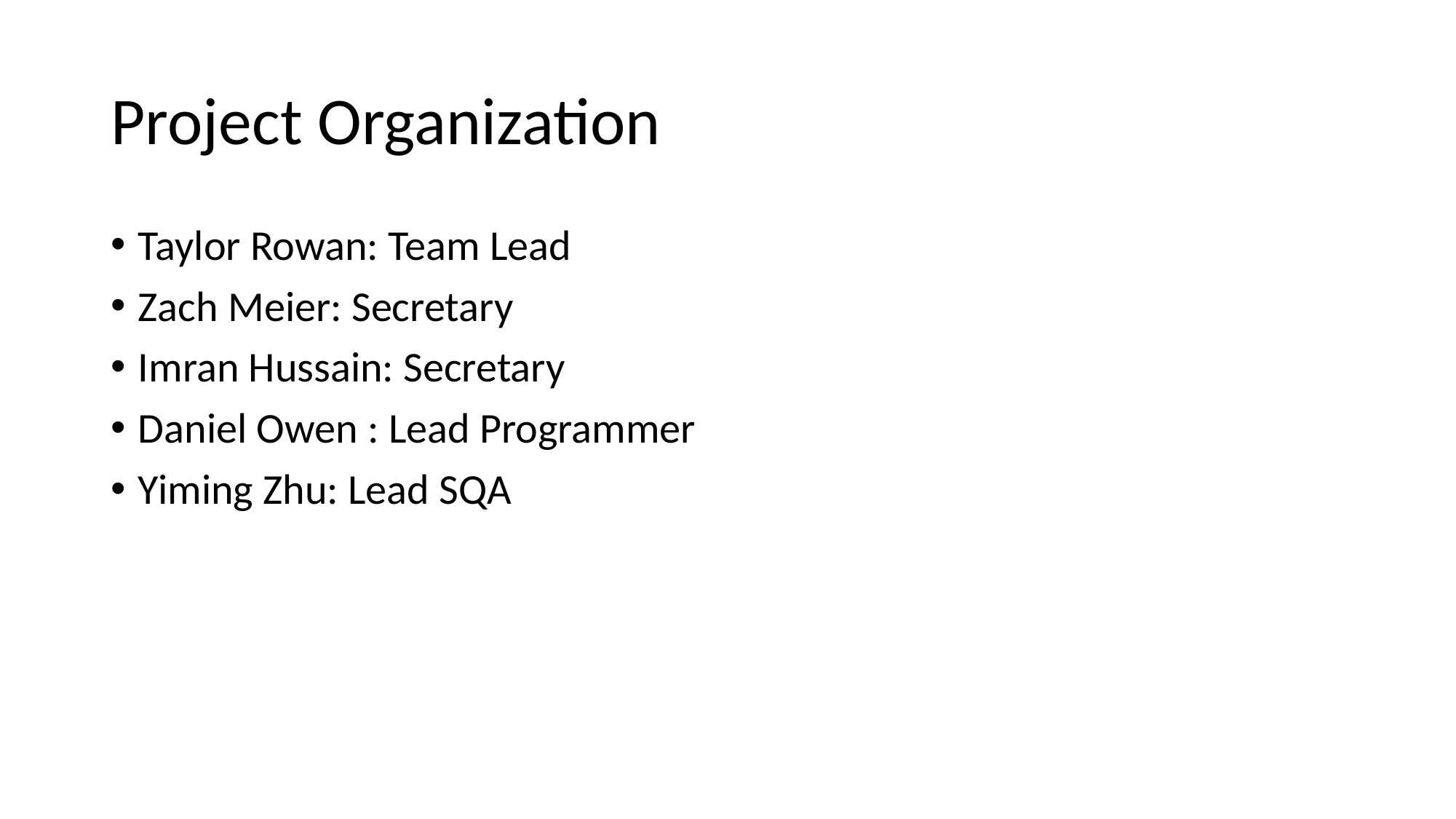

# Project Organization
Taylor Rowan: Team Lead
Zach Meier: Secretary
Imran Hussain: Secretary
Daniel Owen : Lead Programmer
Yiming Zhu: Lead SQA